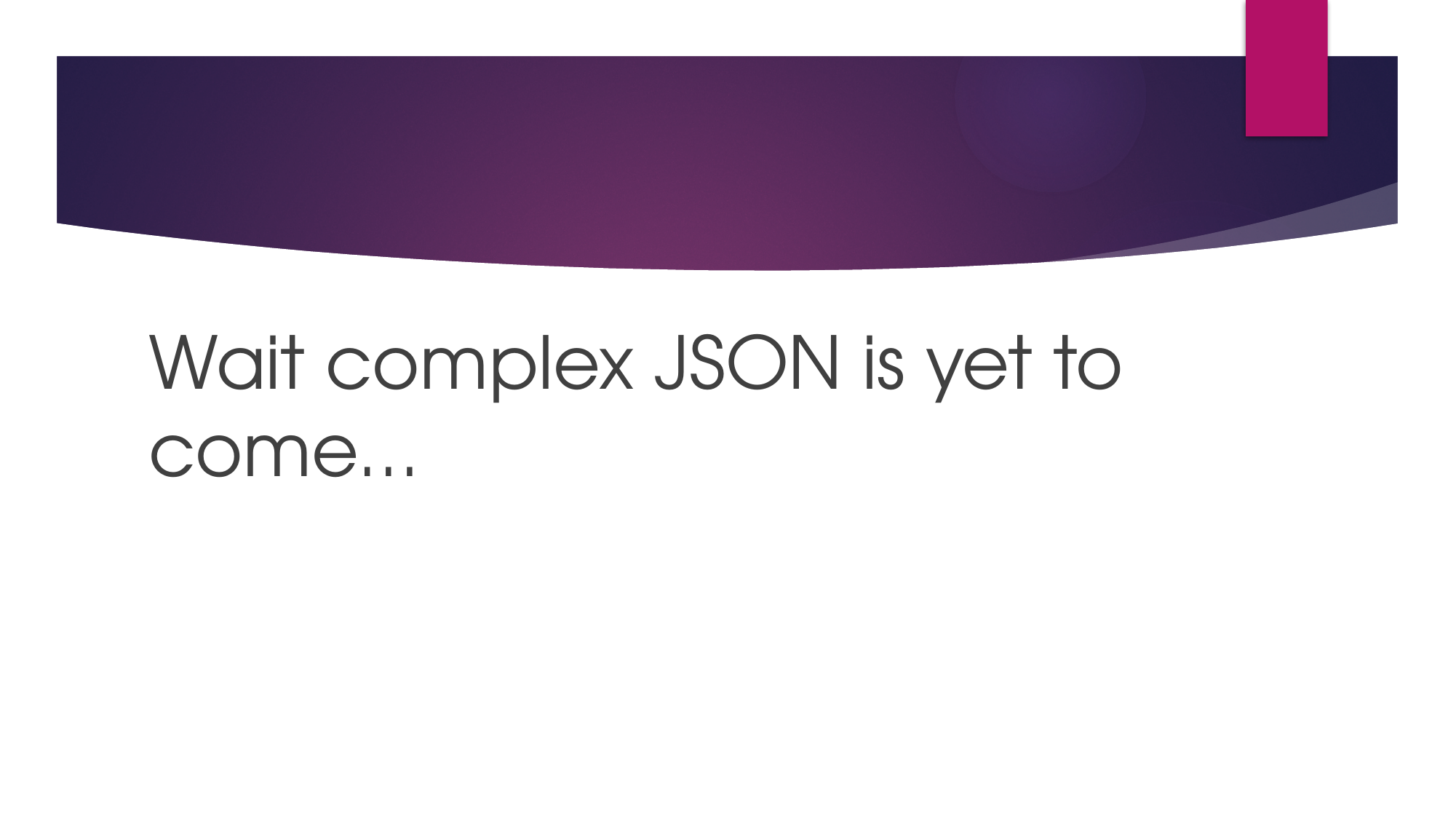

#
Wait complex JSON is yet to come…